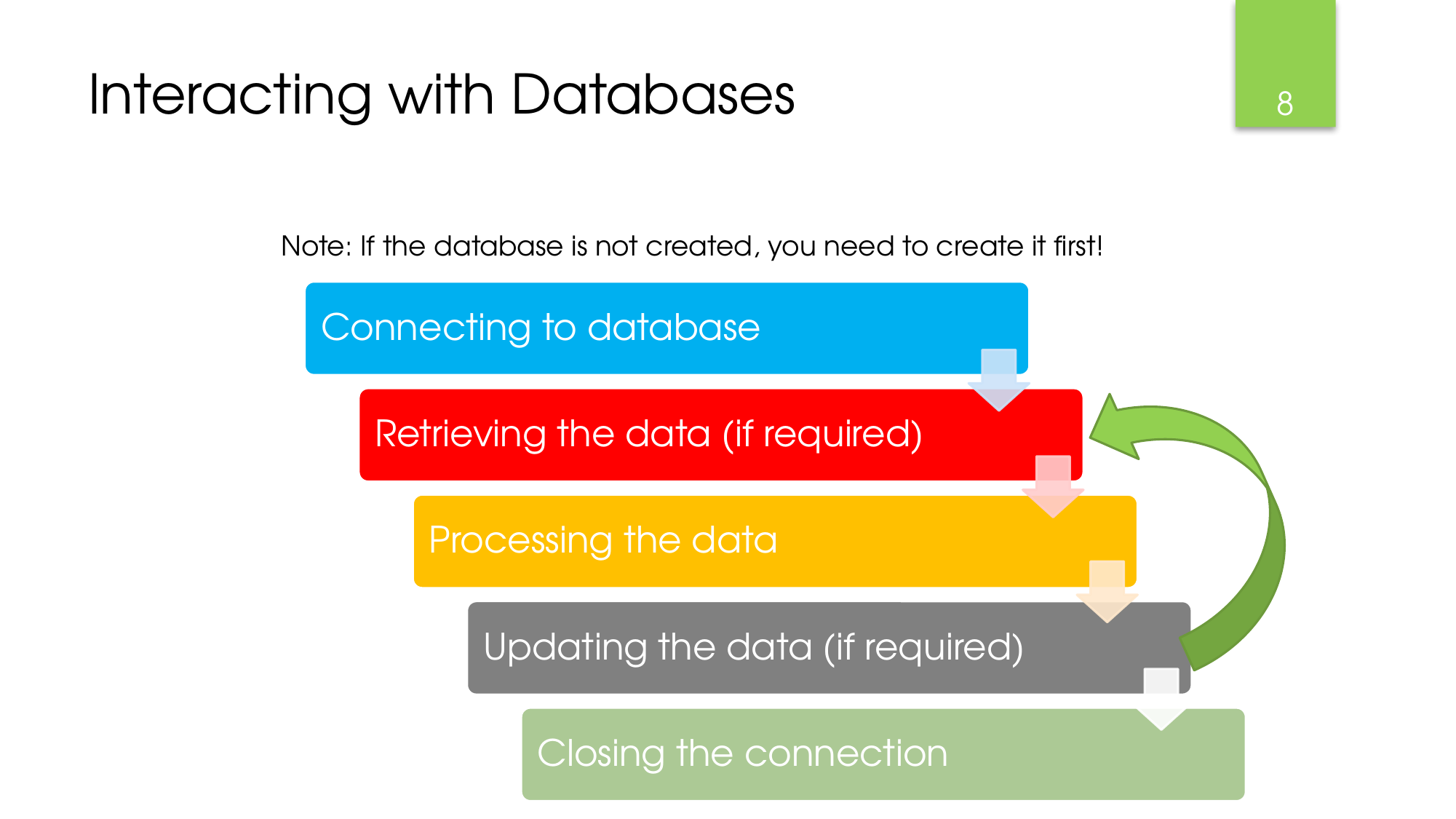

8
# Interacting with Databases
Note: If the database is not created, you need to create it first!
Connecting to database
Retrieving the data (if required)
Processing the data
Updating the data (if required)
Closing the connection